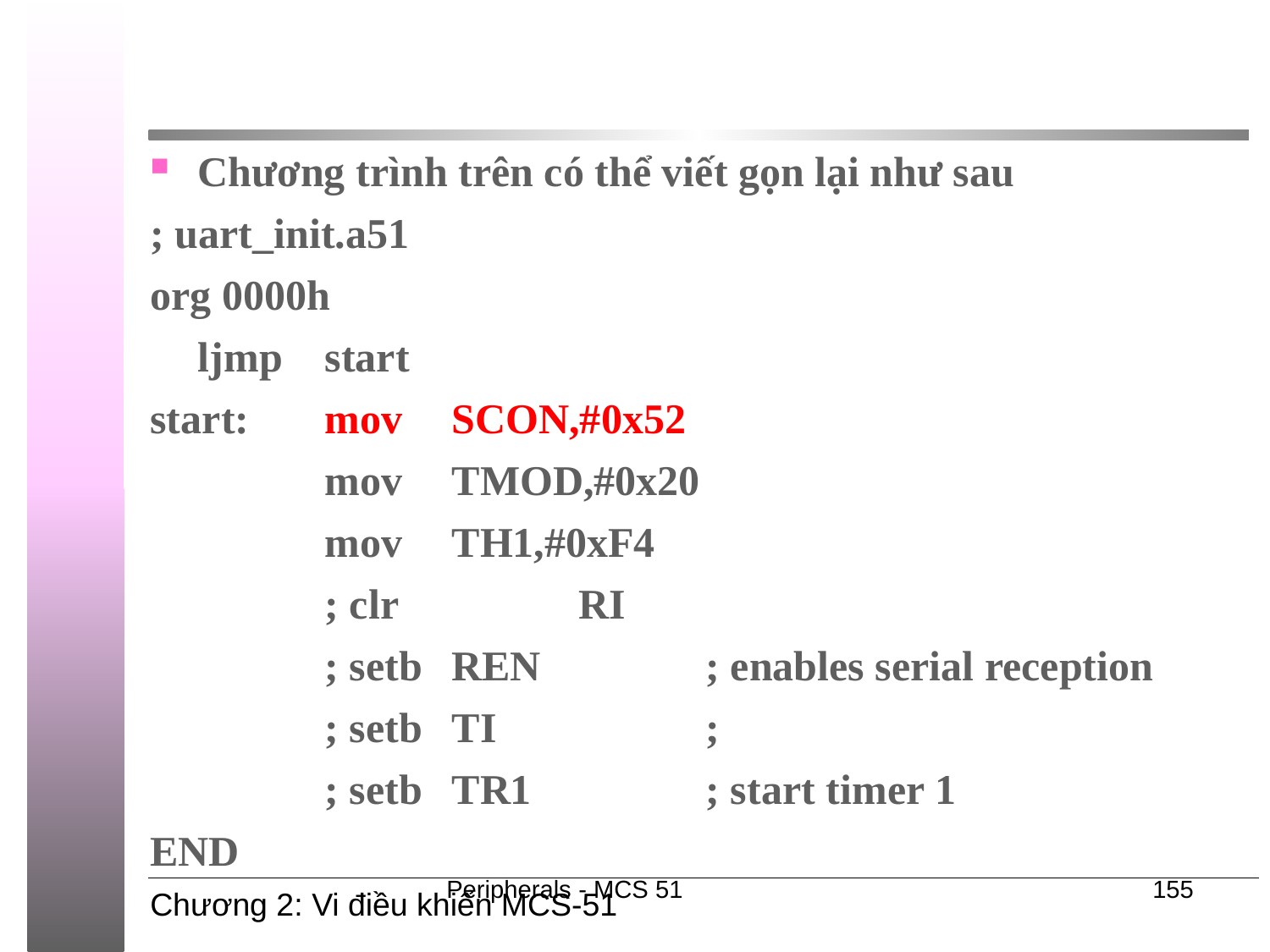

#
Chương trình trên có thể viết gọn lại như sau
; uart_init.a51
org 0000h
	ljmp	start
start:	mov	SCON,#0x52
		mov	TMOD,#0x20
		mov	TH1,#0xF4
		; clr		RI
		; setb	REN		; enables serial reception
		; setb	TI		;
		; setb	TR1		; start timer 1
END
Peripherals - MCS 51
155